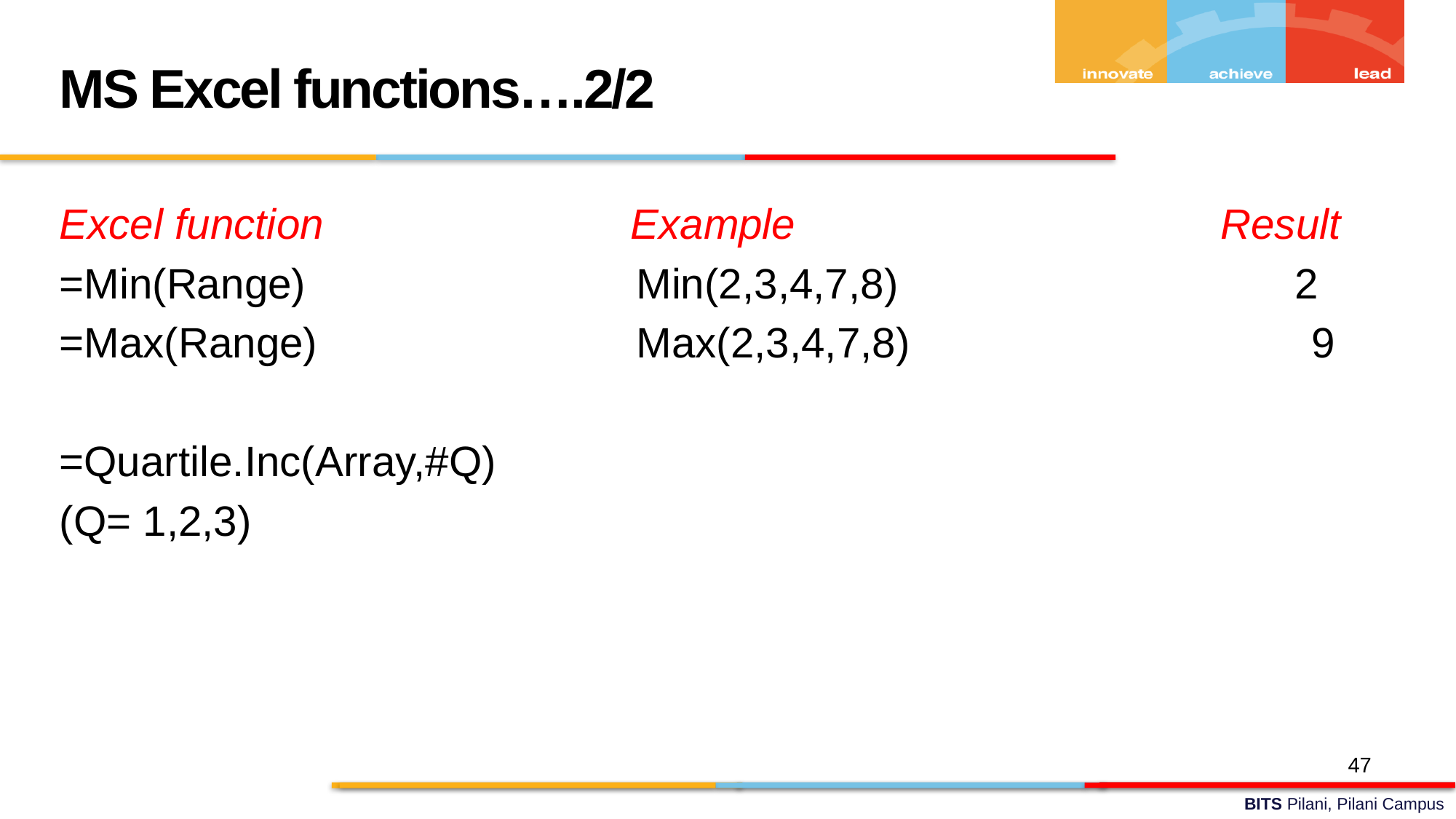

MS Excel functions….2/2
Excel function                          Example                                    Result
=Min(Range)                            Min(2,3,4,7,8)        	                  2
=Max(Range)                           Max(2,3,4,7,8)                                  9

=Quartile.Inc(Array,#Q)
(Q= 1,2,3)
47